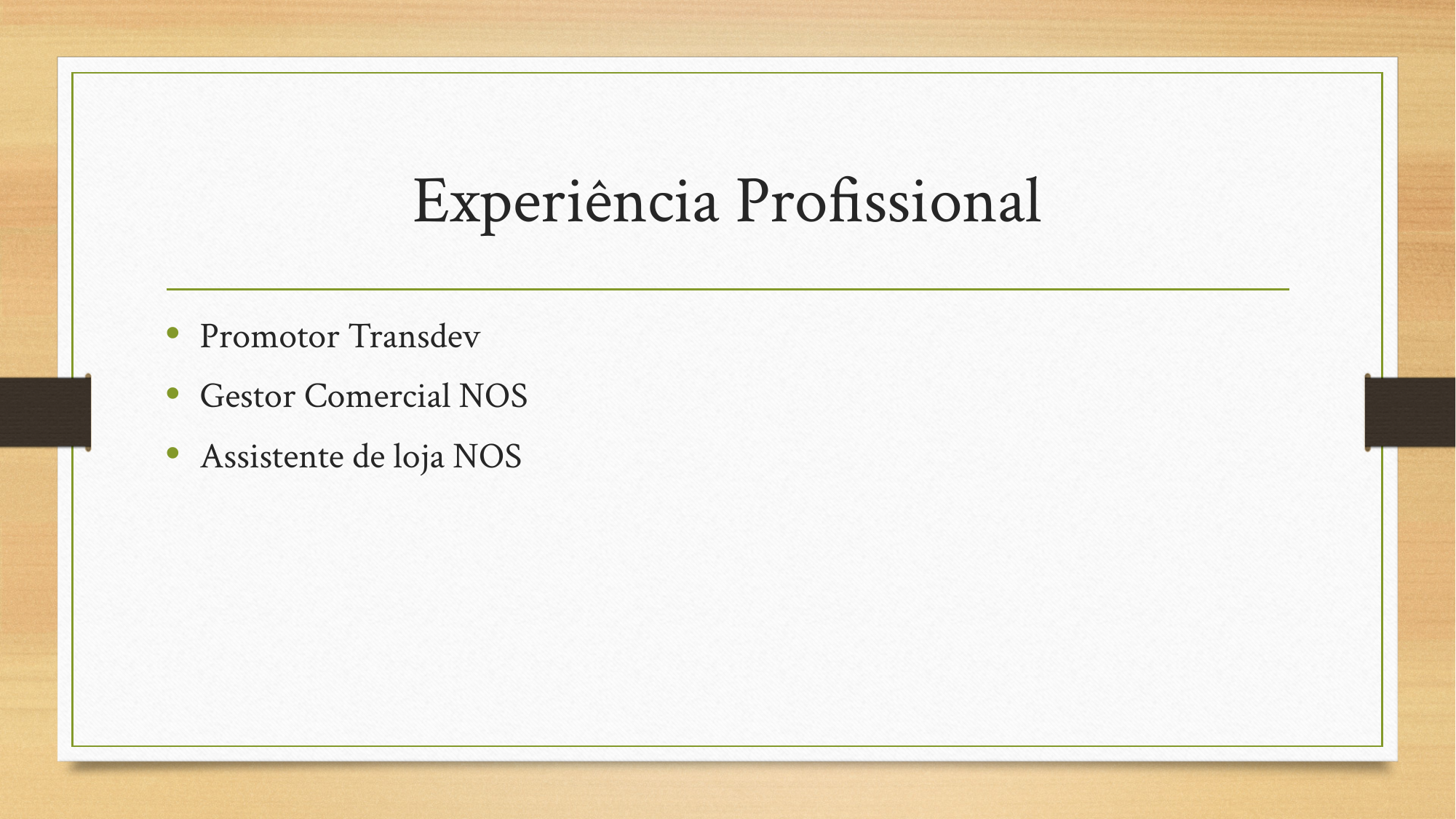

# Experiência Profissional
Promotor Transdev
Gestor Comercial NOS
Assistente de loja NOS